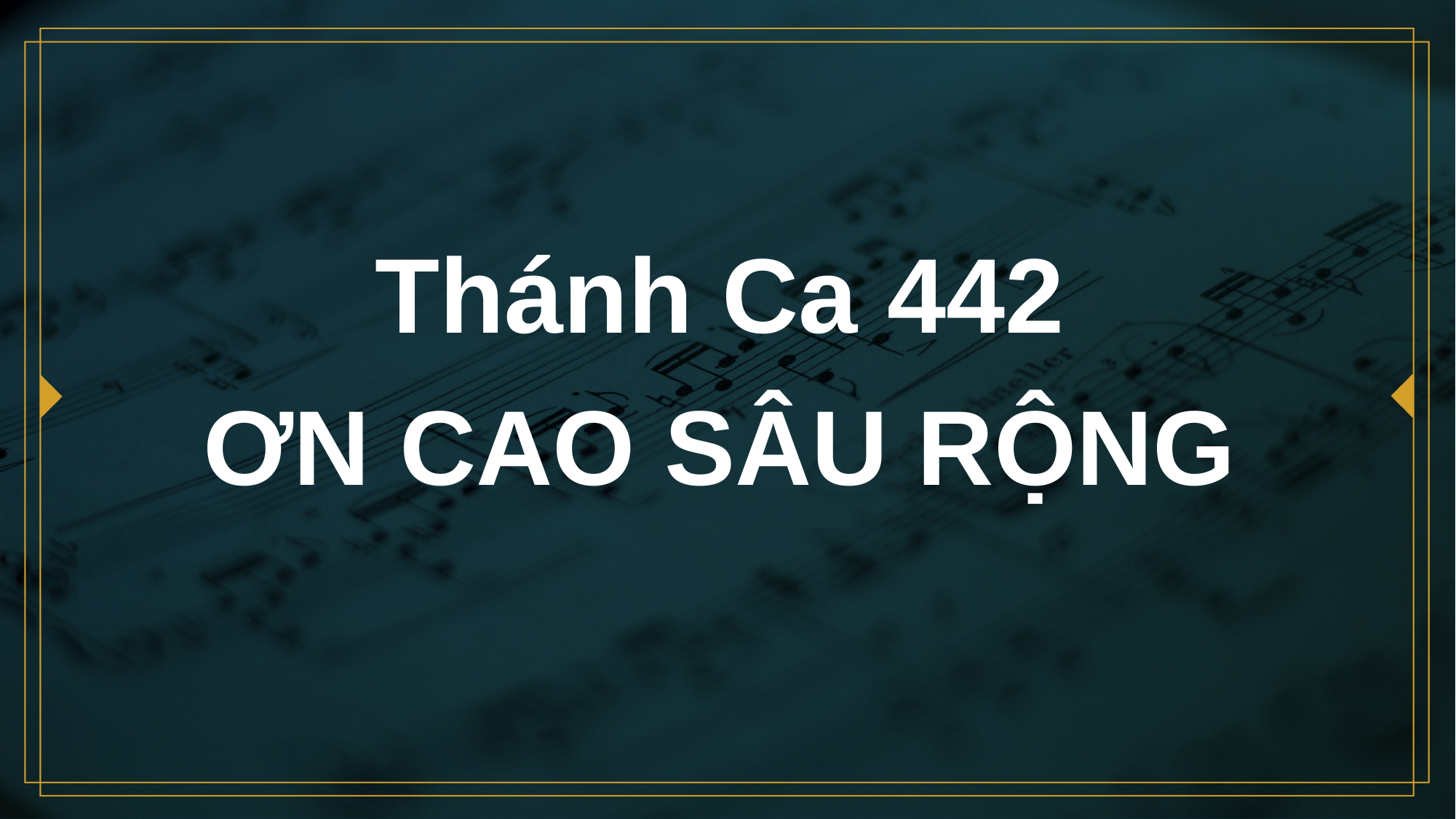

# Thánh Ca 442 ƠN CAO SÂU RỘNG